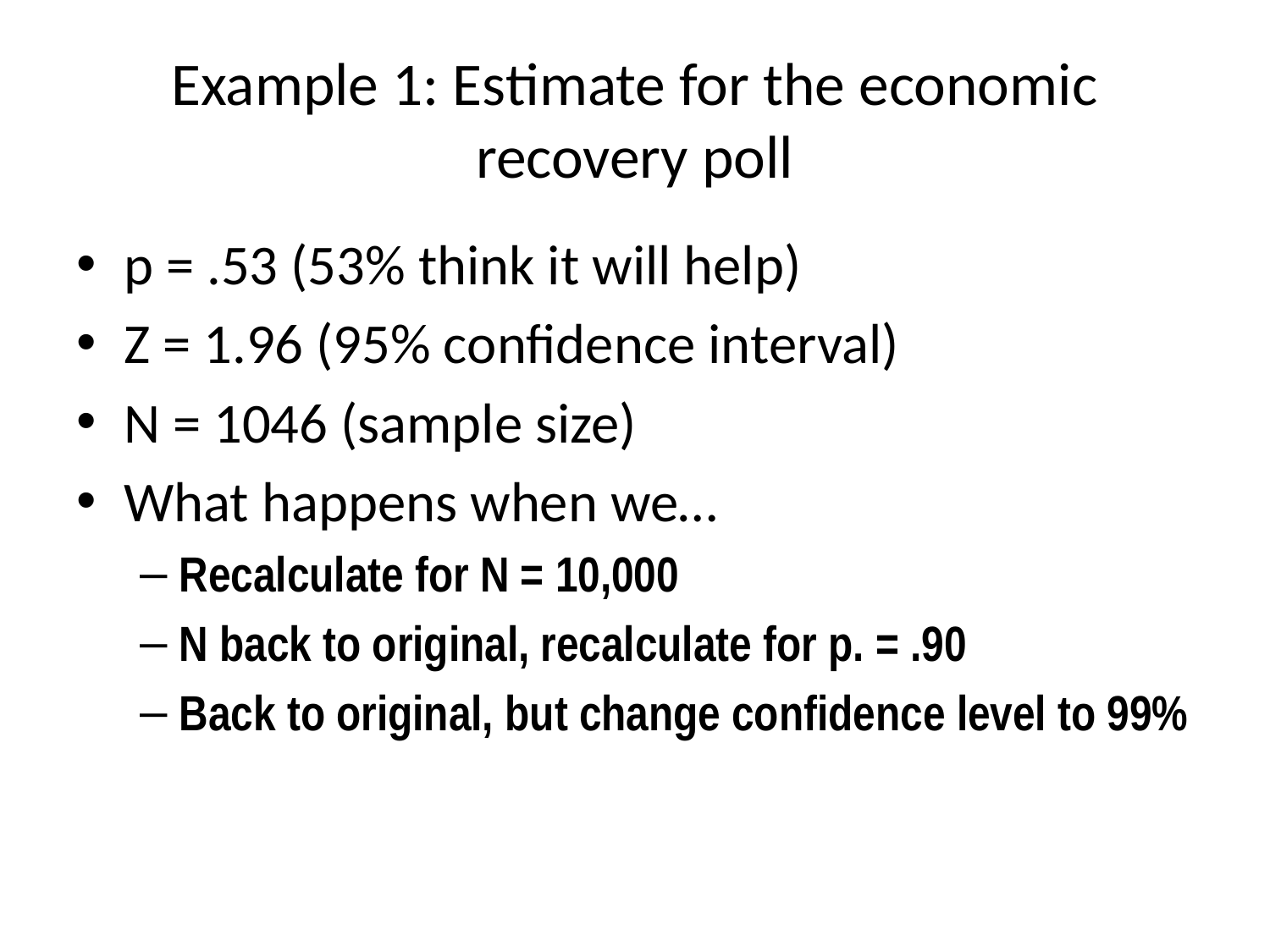

# Example 1: Estimate for the economic recovery poll
p = .53 (53% think it will help)
Z = 1.96 (95% confidence interval)
N = 1046 (sample size)
What happens when we…
Recalculate for N = 10,000
N back to original, recalculate for p. = .90
Back to original, but change confidence level to 99%